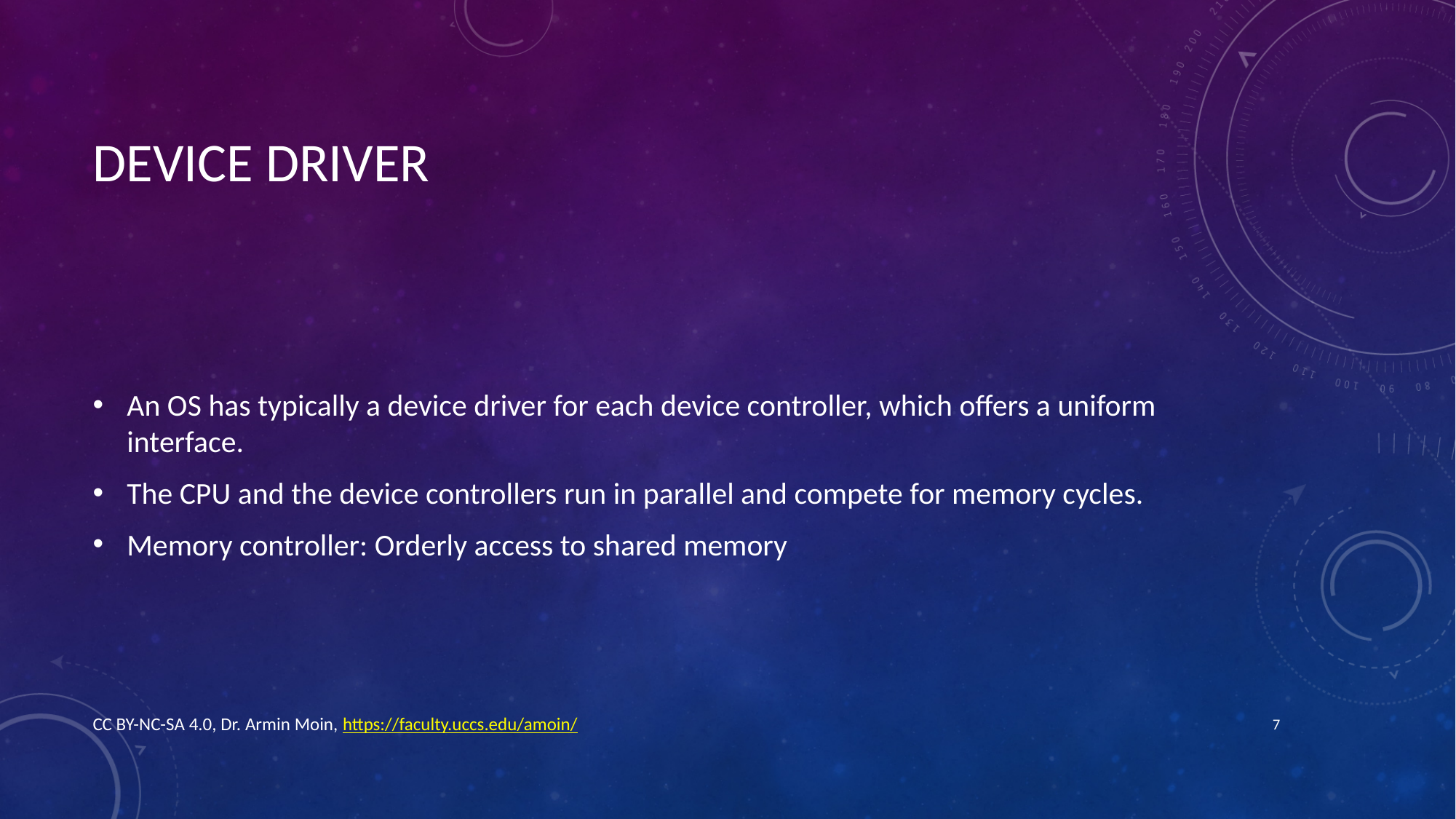

# Device driver
An OS has typically a device driver for each device controller, which offers a uniform interface.
The CPU and the device controllers run in parallel and compete for memory cycles.
Memory controller: Orderly access to shared memory
CC BY-NC-SA 4.0, Dr. Armin Moin, https://faculty.uccs.edu/amoin/
7